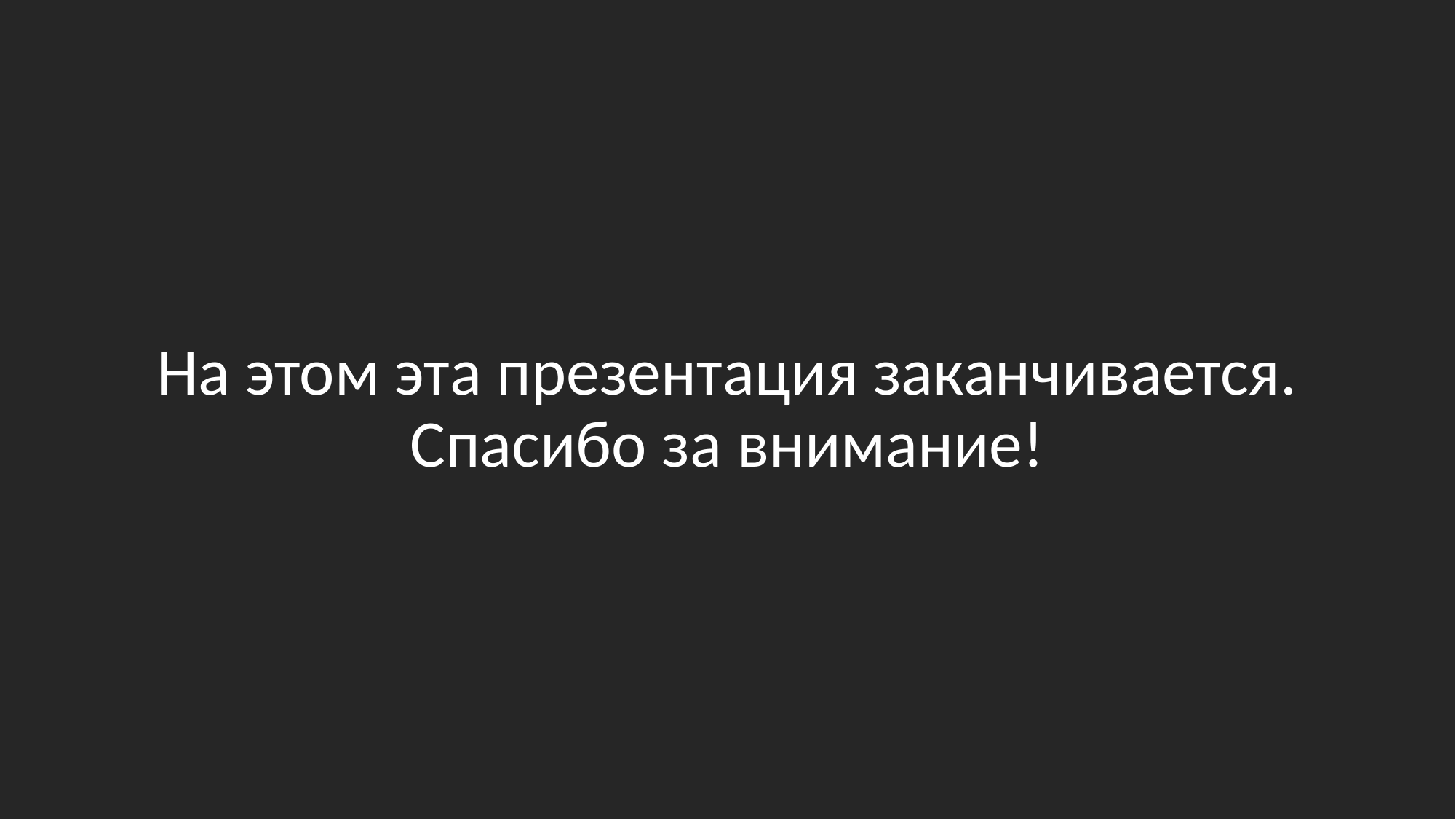

# На этом эта презентация заканчивается. Спасибо за внимание!